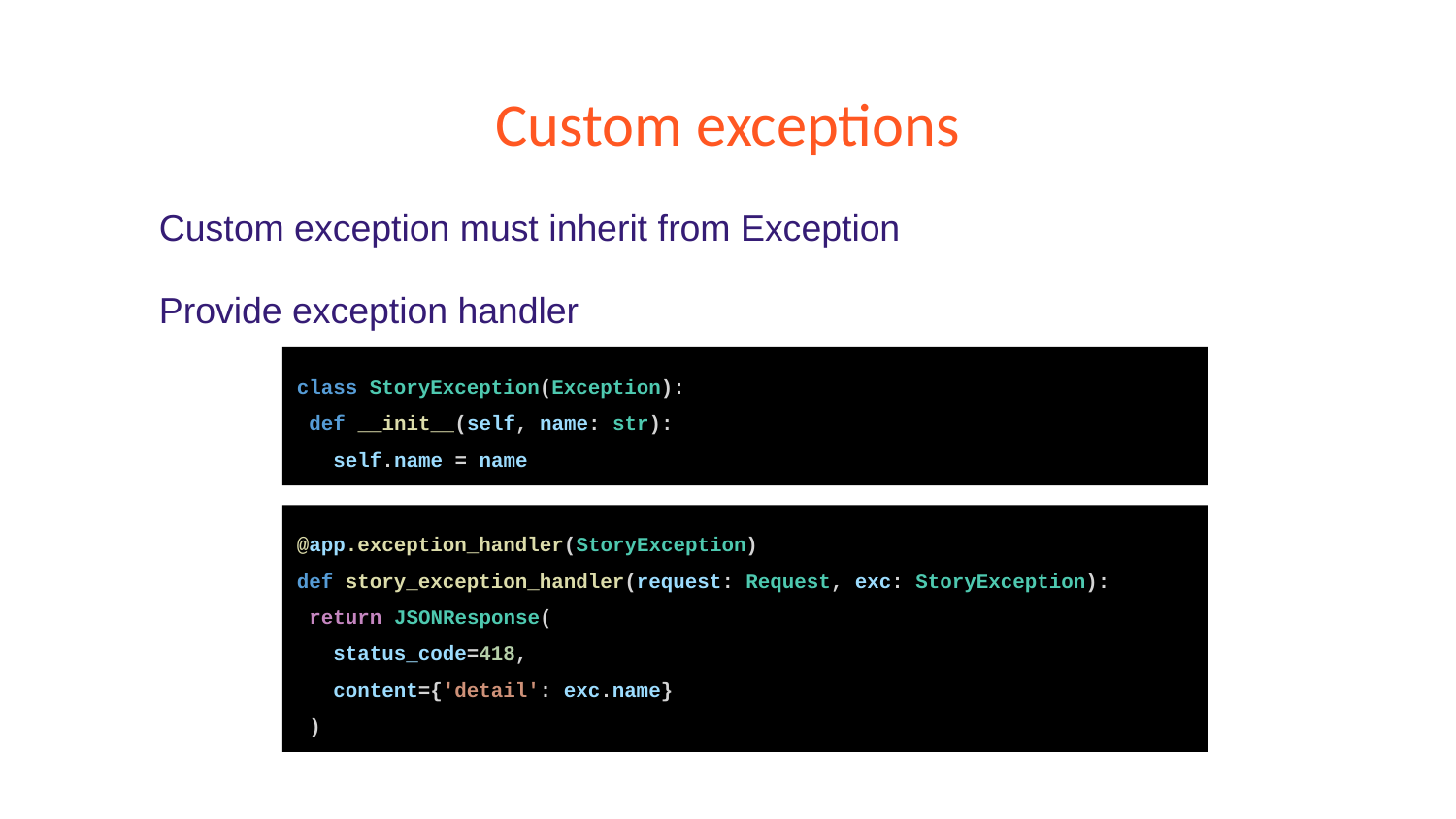

# Custom exceptions
Custom exception must inherit from Exception
Provide exception handler
class StoryException(Exception):
 def __init__(self, name: str):
   self.name = name
@app.exception_handler(StoryException)
def story_exception_handler(request: Request, exc: StoryException):
 return JSONResponse(
   status_code=418,
   content={'detail': exc.name}
 )